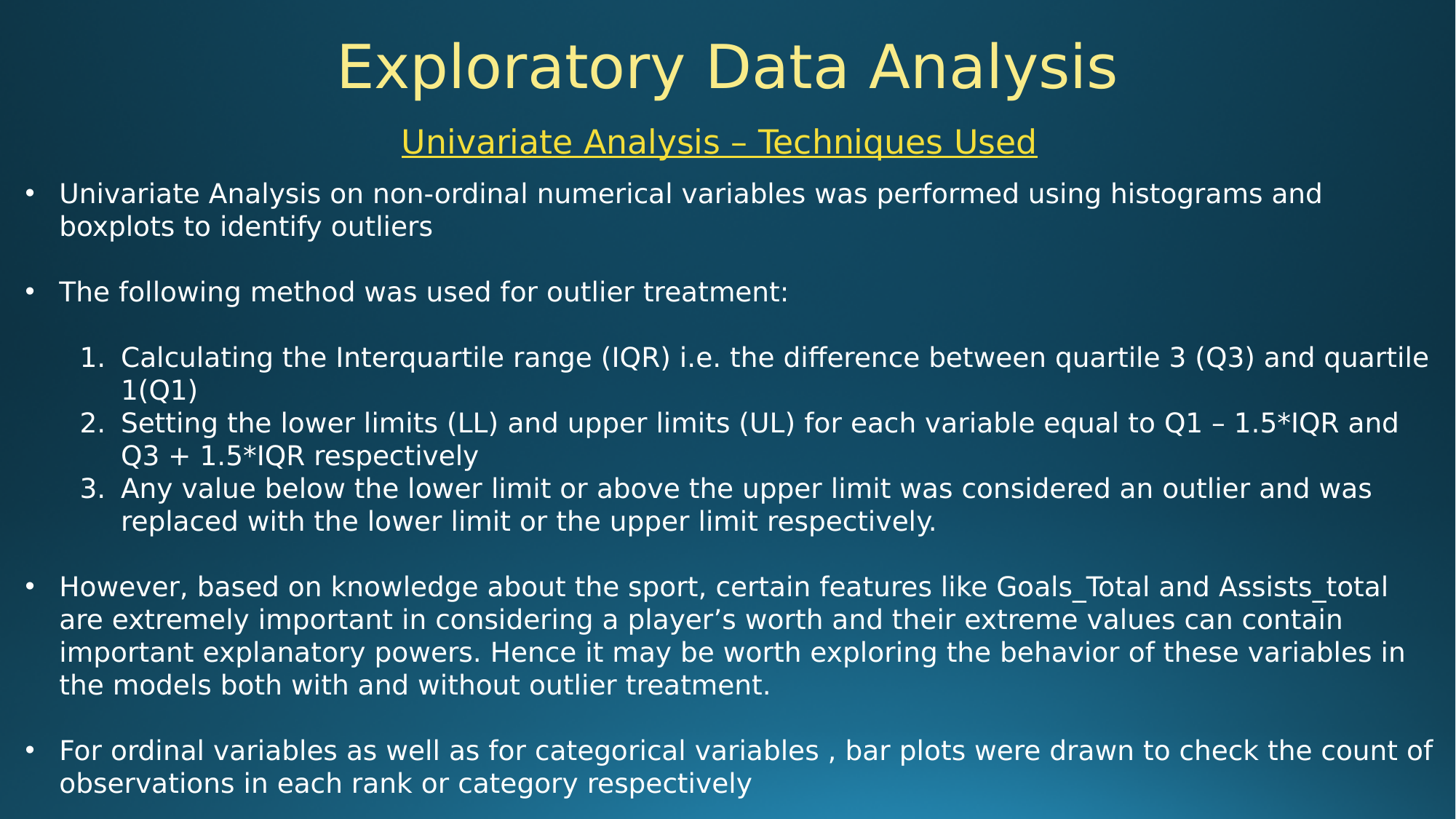

Exploratory Data Analysis
Univariate Analysis – Techniques Used
Univariate Analysis on non-ordinal numerical variables was performed using histograms and boxplots to identify outliers

The following method was used for outlier treatment:

Calculating the Interquartile range (IQR) i.e. the difference between quartile 3 (Q3) and quartile 1(Q1)
Setting the lower limits (LL) and upper limits (UL) for each variable equal to Q1 – 1.5*IQR and Q3 + 1.5*IQR respectively
Any value below the lower limit or above the upper limit was considered an outlier and was replaced with the lower limit or the upper limit respectively.

However, based on knowledge about the sport, certain features like Goals_Total and Assists_total are extremely important in considering a player’s worth and their extreme values can contain important explanatory powers. Hence it may be worth exploring the behavior of these variables in the models both with and without outlier treatment.

For ordinal variables as well as for categorical variables , bar plots were drawn to check the count of observations in each rank or category respectively